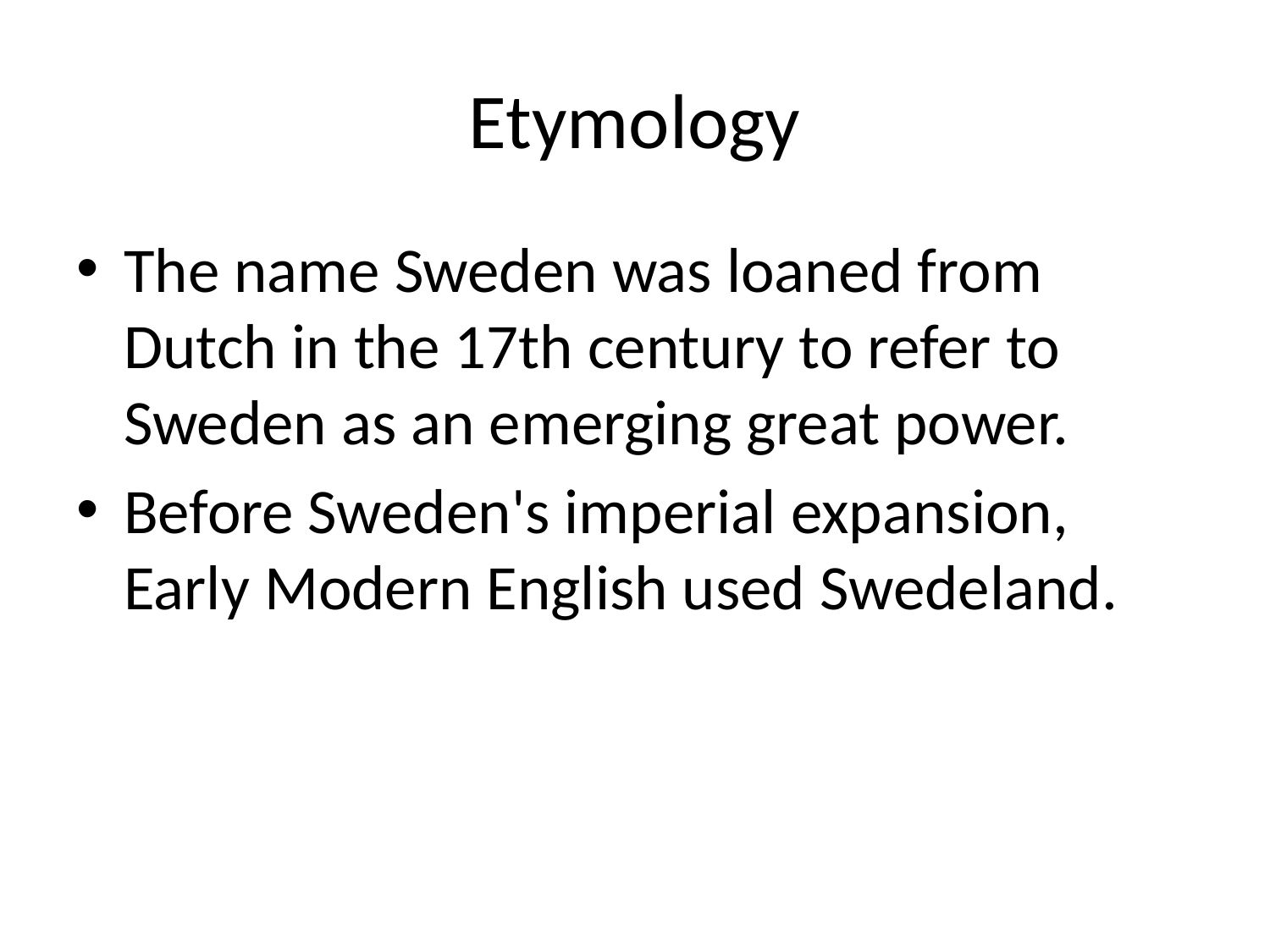

# Etymology
The name Sweden was loaned from Dutch in the 17th century to refer to Sweden as an emerging great power.
Before Sweden's imperial expansion, Early Modern English used Swedeland.